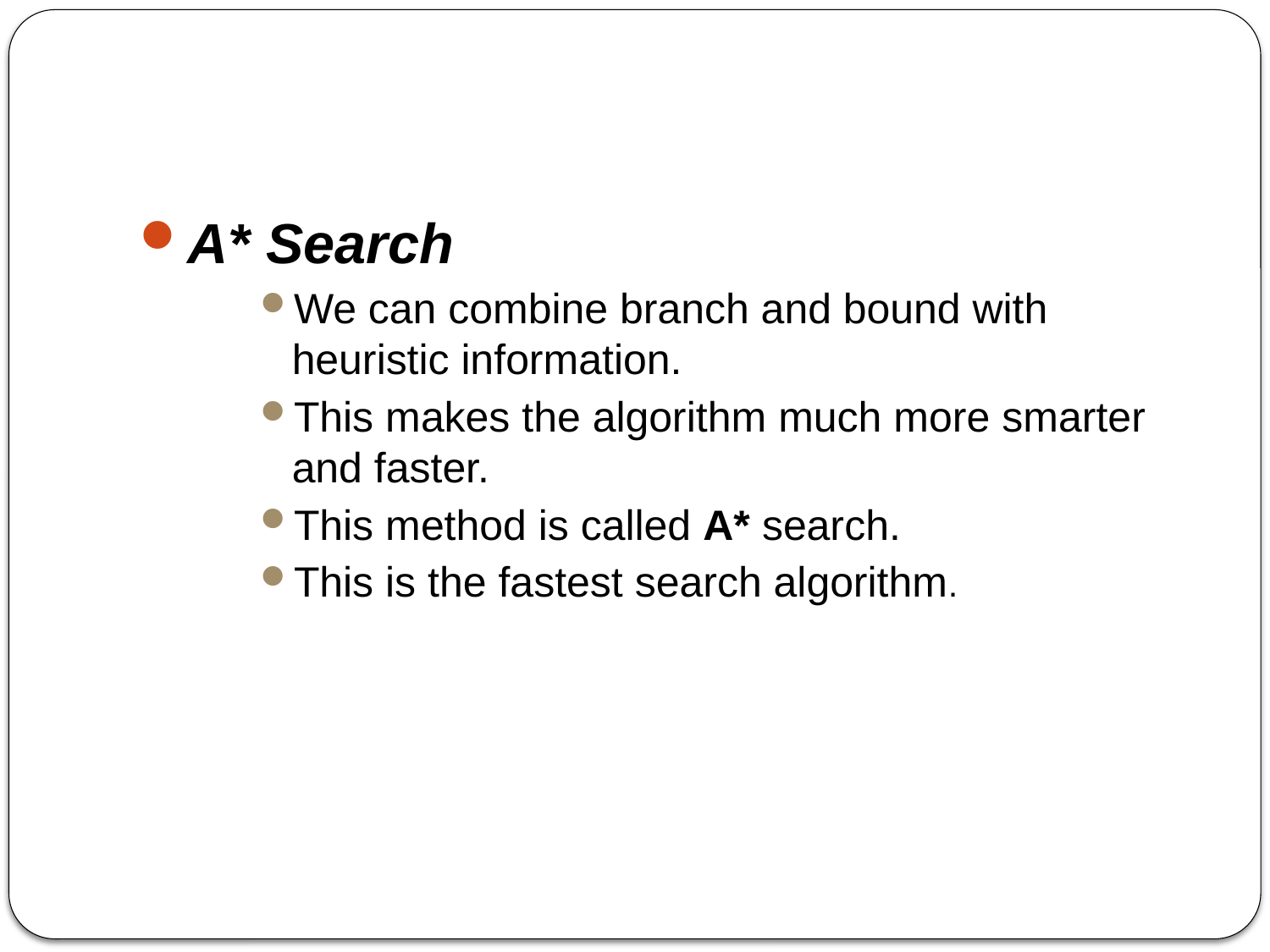

#
A* Search
We can combine branch and bound with heuristic information.
This makes the algorithm much more smarter and faster.
This method is called A* search.
This is the fastest search algorithm.